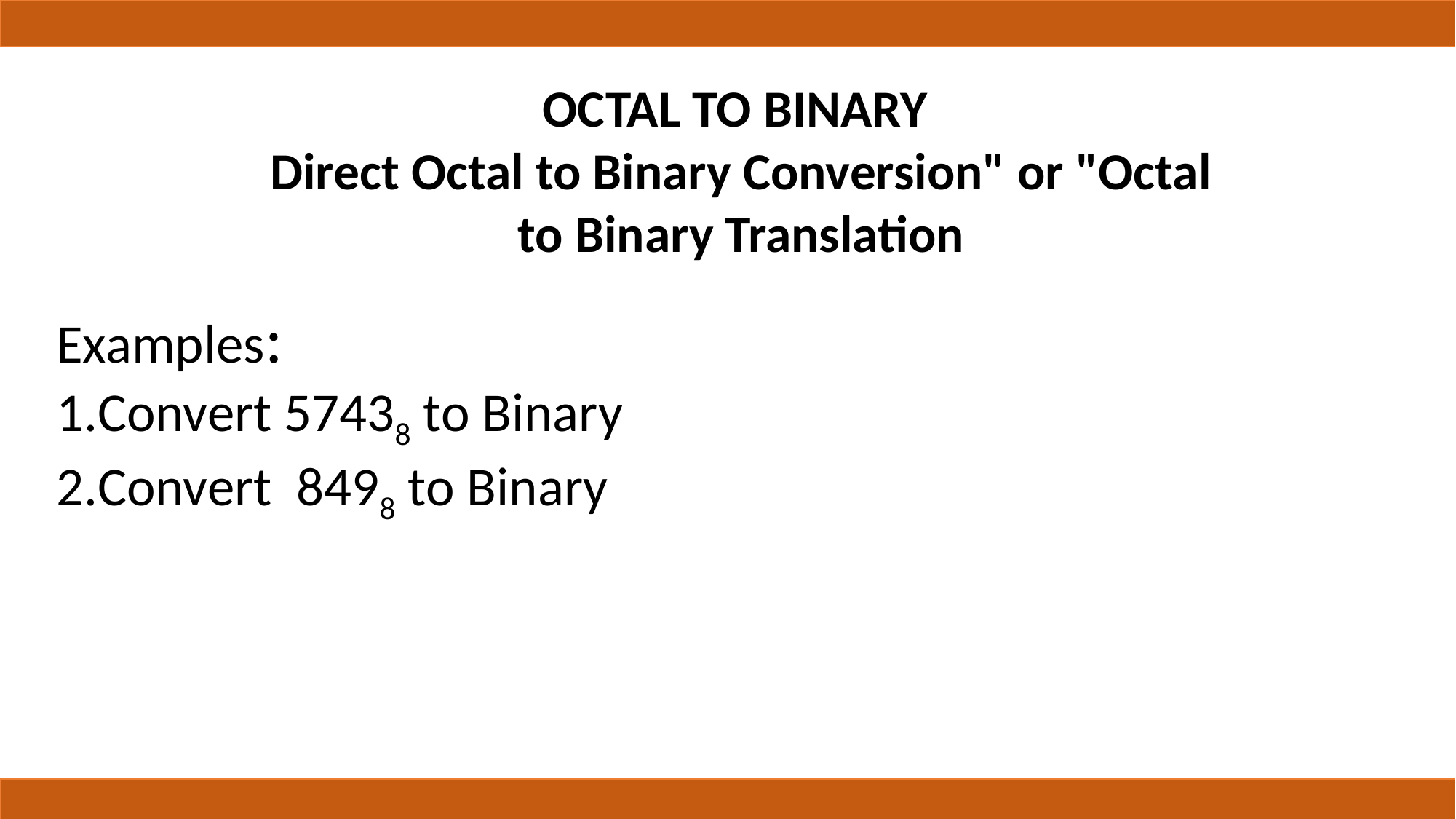

# OCTAL TO BINARY Direct Octal to Binary Conversion" or "Octal to Binary Translation
Examples:
Convert 57438 to Binary
Convert  8498 to Binary